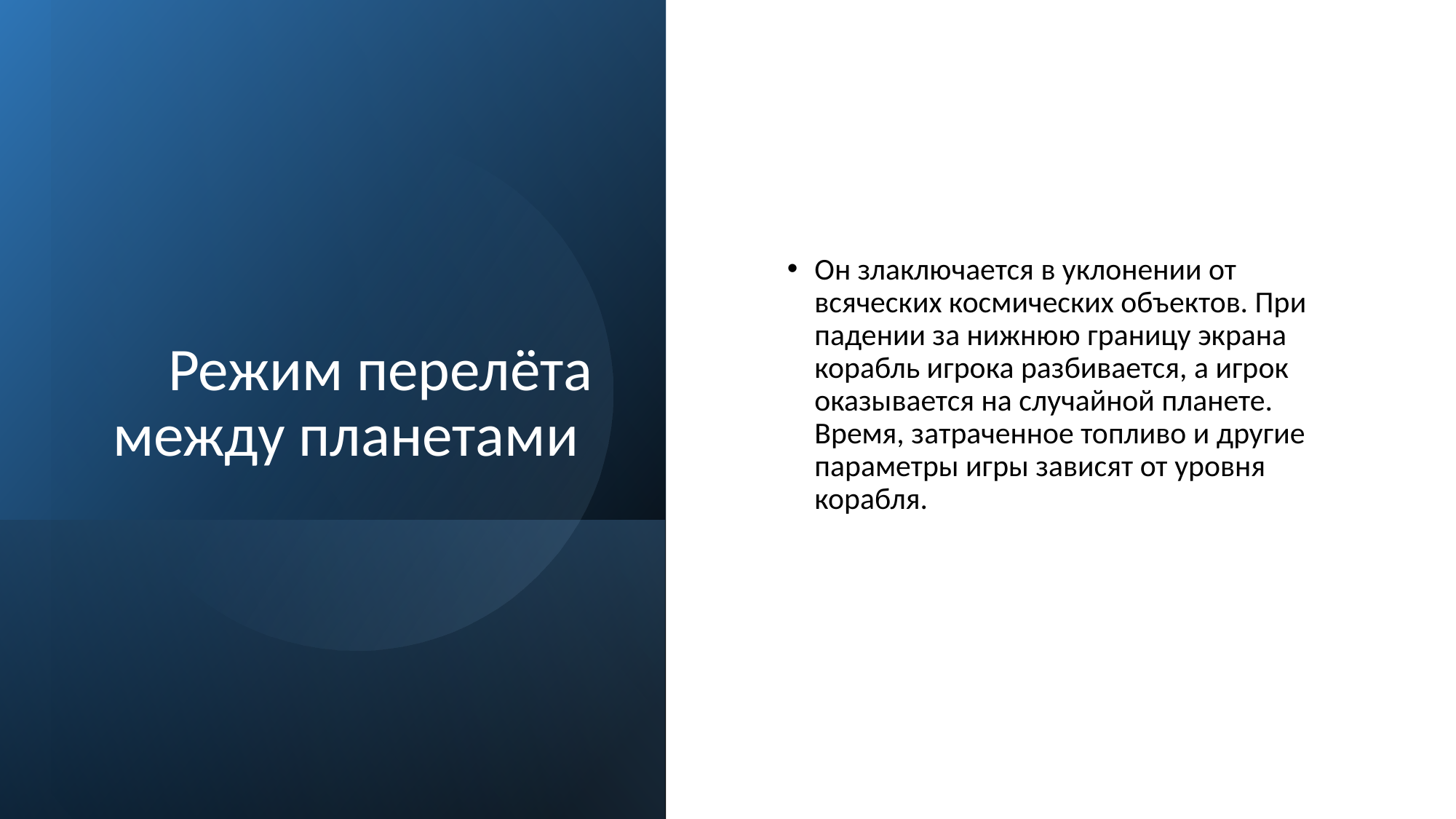

# Режим перелёта между планетами

Он злаключается в уклонении от всяческих космических объектов. При падении за нижнюю границу экрана корабль игрока разбивается, а игрок оказывается на случайной планете. Время, затраченное топливо и другие параметры игры зависят от уровня корабля.